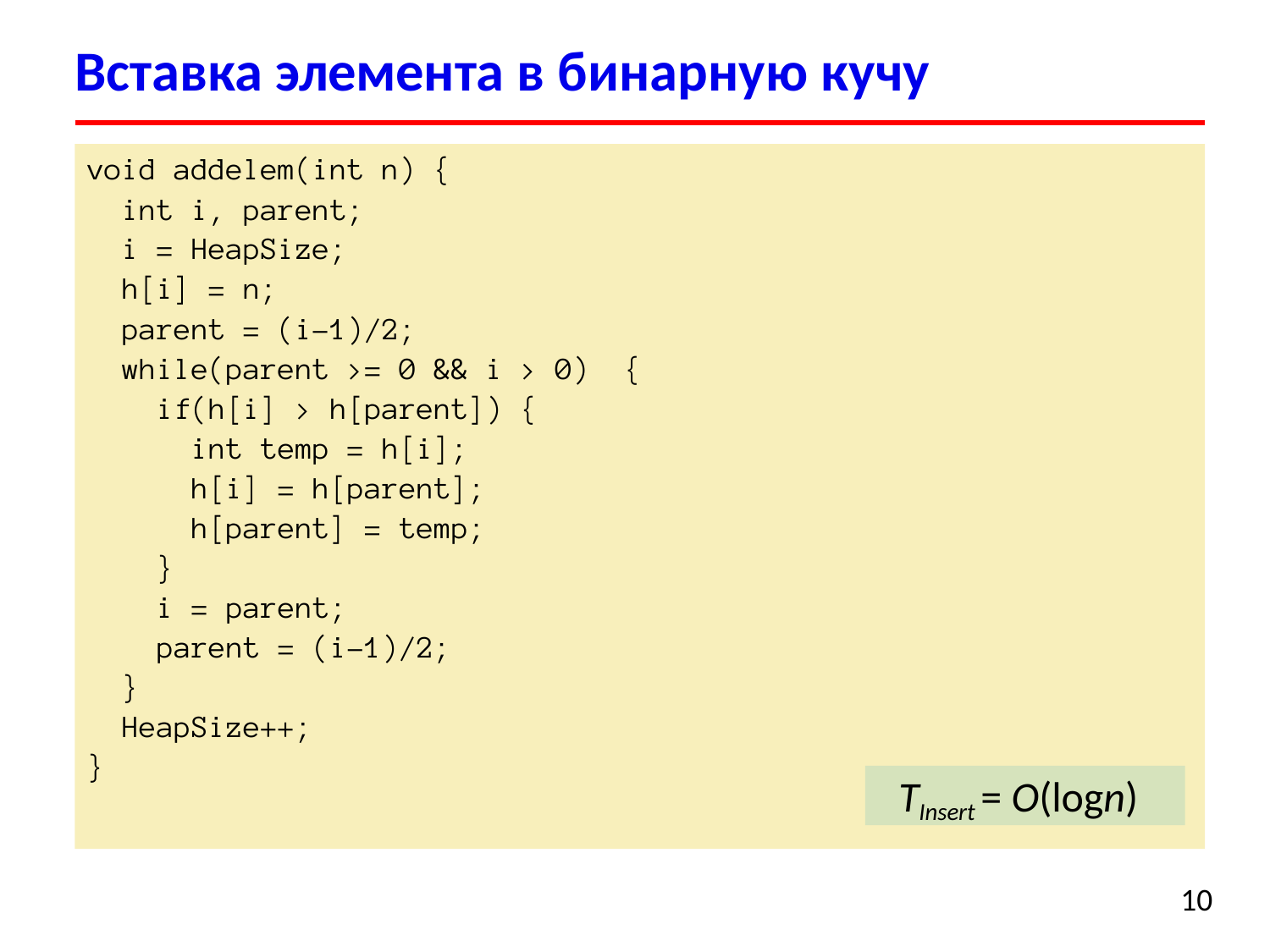

# Вставка элемента в бинарную кучу

void addelem(int n) {
  int i, parent;
  i = HeapSize;
  h[i] = n;
  parent = (i-1)/2;
  while(parent >= 0 && i > 0)  {
    if(h[i] > h[parent]) {
      int temp = h[i];
      h[i] = h[parent];
      h[parent] = temp;
    }
    i = parent;
    parent = (i-1)/2;
  }
  HeapSize++;
}
TInsert = O(logn)
10